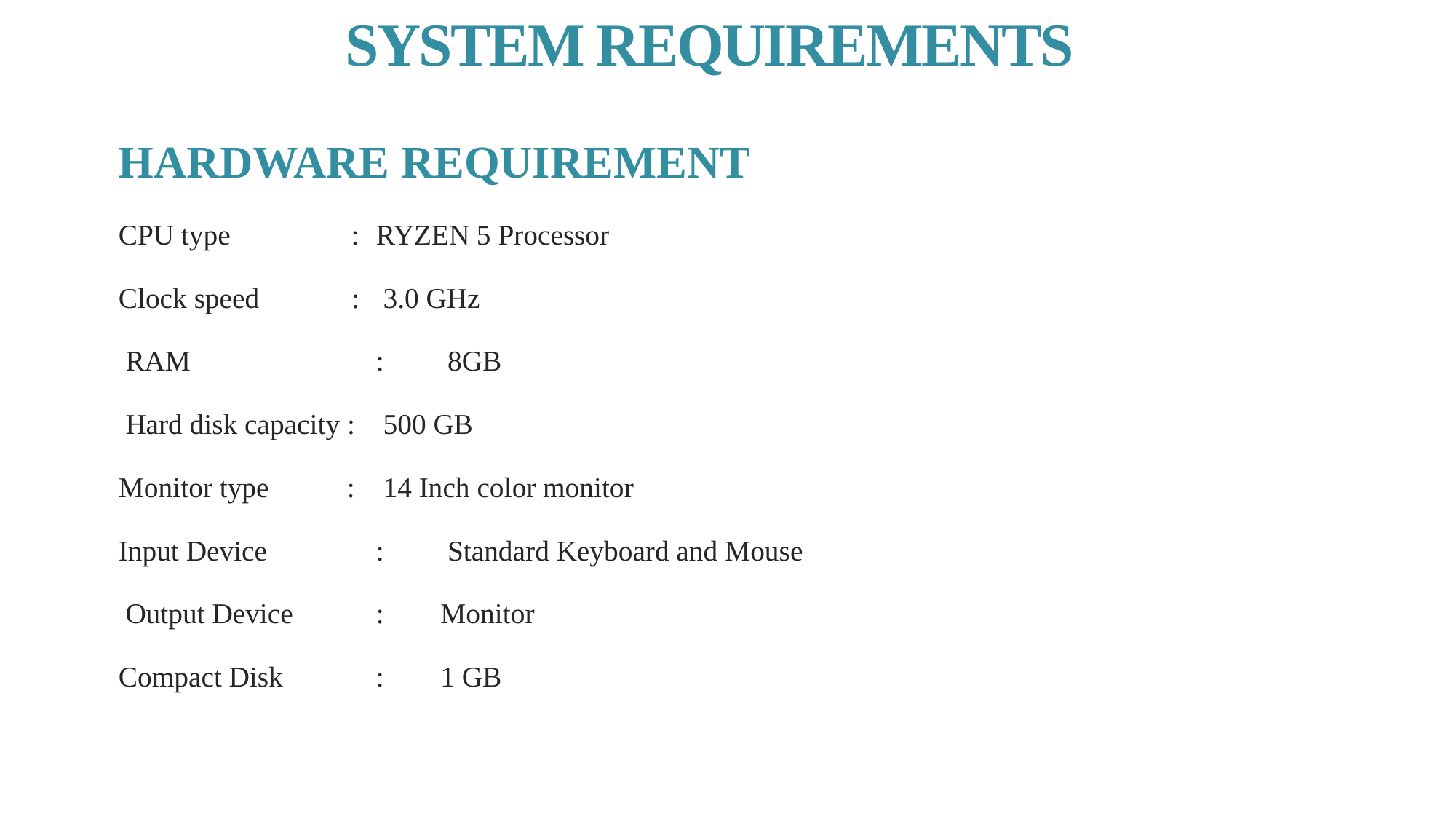

# SYSTEM REQUIREMENTS
HARDWARE REQUIREMENT
CPU type                 : 	RYZEN 5 Processor
Clock speed             :	 3.0 GHz
 RAM                     	:	 8GB
 Hard disk capacity :	 500 GB
Monitor type           :	 14 Inch color monitor
Input Device           	:	 Standard Keyboard and Mouse
 Output Device       	: 	Monitor
Compact Disk        	: 	1 GB